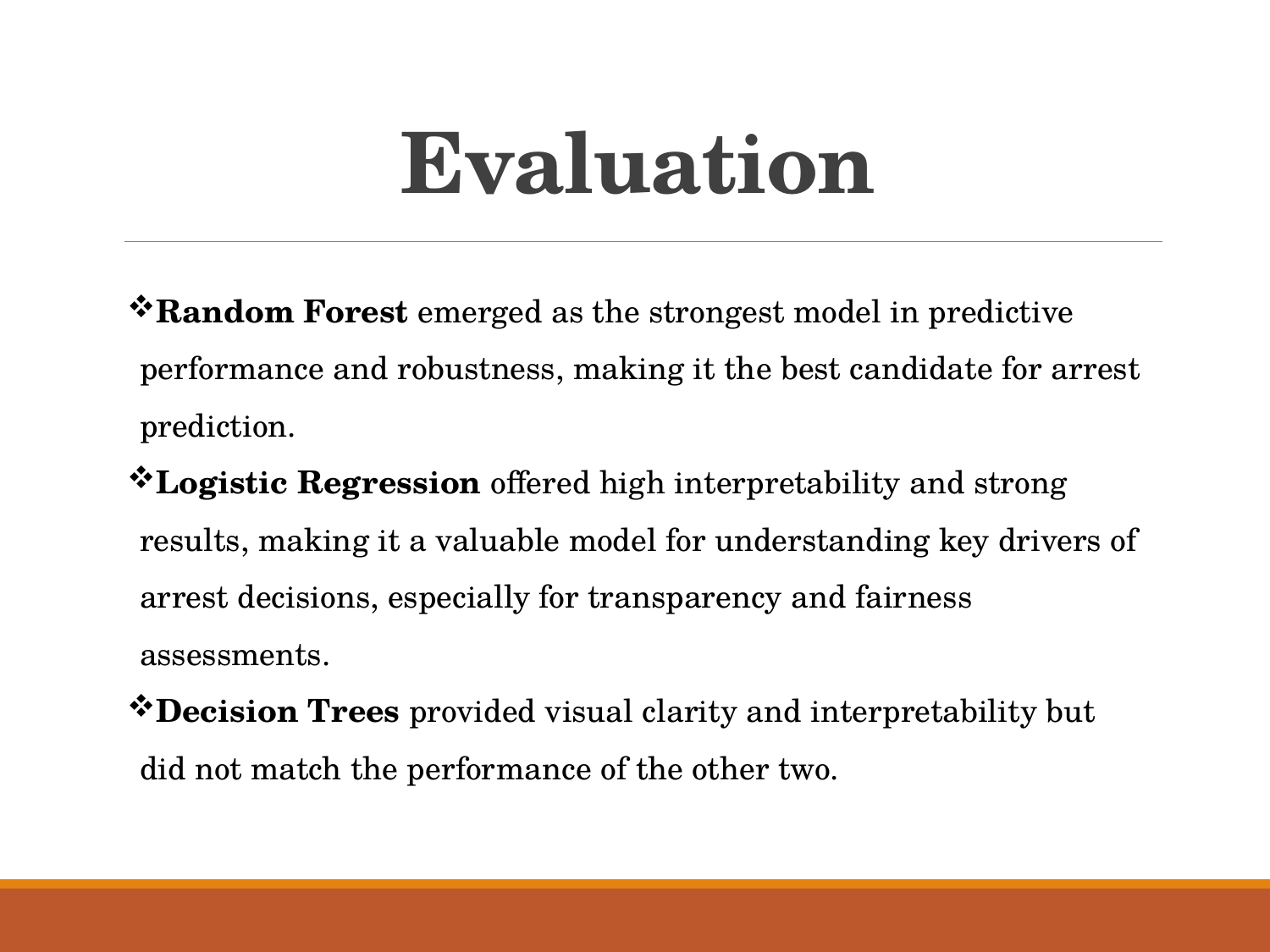

# Evaluation
Random Forest emerged as the strongest model in predictive performance and robustness, making it the best candidate for arrest prediction.
Logistic Regression offered high interpretability and strong results, making it a valuable model for understanding key drivers of arrest decisions, especially for transparency and fairness assessments.
Decision Trees provided visual clarity and interpretability but did not match the performance of the other two.